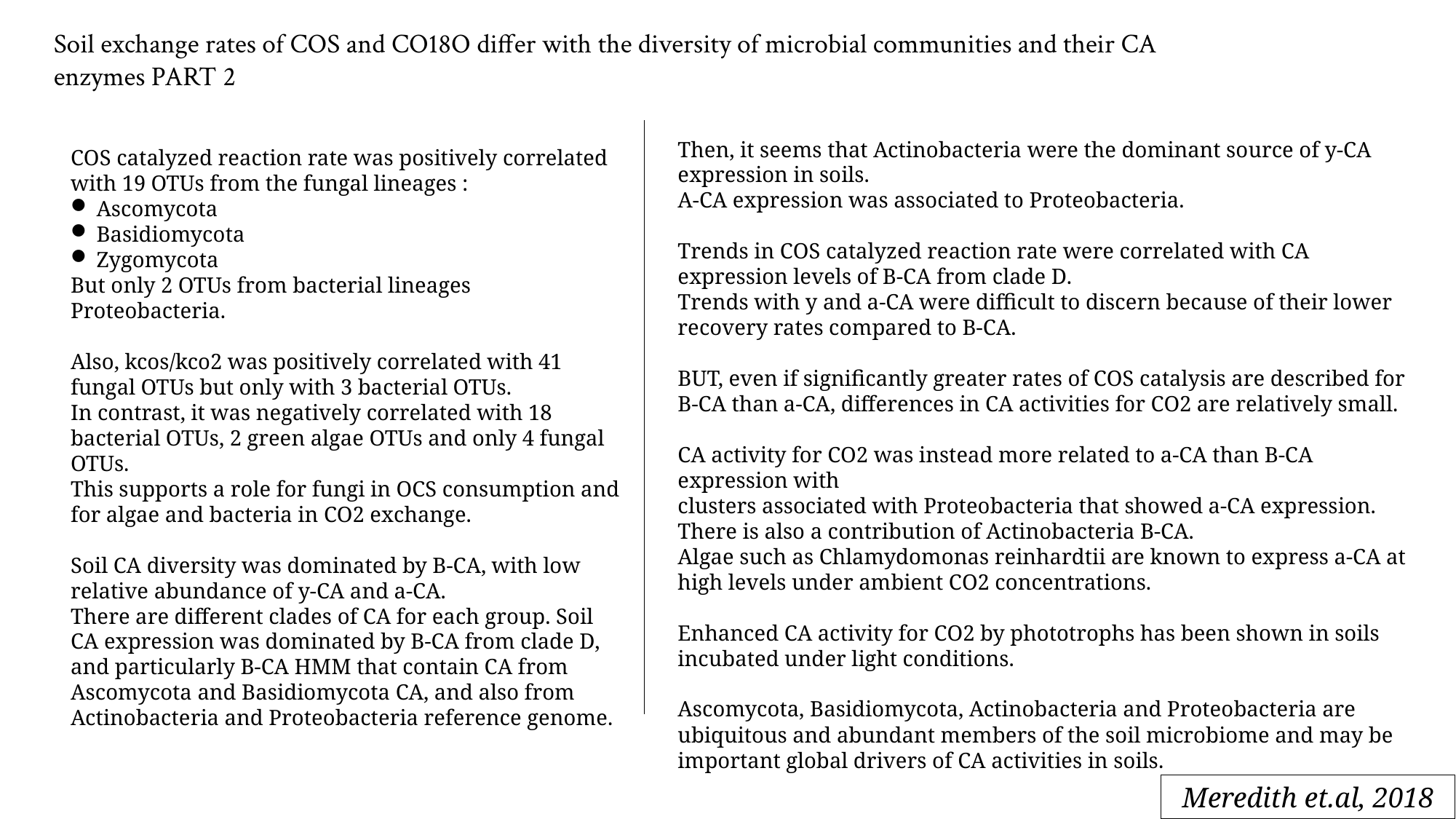

Soil exchange rates of COS and CO18O differ with the diversity of microbial communities and their CA enzymes PART 2

Then, it seems that Actinobacteria were the dominant source of y-CA expression in soils.
A-CA expression was associated to Proteobacteria.

Trends in COS catalyzed reaction rate were correlated with CA expression levels of B-CA from clade D.
Trends with y and a-CA were difficult to discern because of their lower recovery rates compared to B-CA.

BUT, even if significantly greater rates of COS catalysis are described for B-CA than a-CA, differences in CA activities for CO2 are relatively small.

CA activity for CO2 was instead more related to a-CA than B-CA expression with
clusters associated with Proteobacteria that showed a-CA expression. There is also a contribution of Actinobacteria B-CA.
Algae such as Chlamydomonas reinhardtii are known to express a-CA at high levels under ambient CO2 concentrations.

Enhanced CA activity for CO2 by phototrophs has been shown in soils incubated under light conditions.

Ascomycota, Basidiomycota, Actinobacteria and Proteobacteria are ubiquitous and abundant members of the soil microbiome and may be important global drivers of CA activities in soils.

COS catalyzed reaction rate was positively correlated with 19 OTUs from the fungal lineages :
Ascomycota
Basidiomycota
Zygomycota
But only 2 OTUs from bacterial lineages Proteobacteria.

Also, kcos/kco2 was positively correlated with 41 fungal OTUs but only with 3 bacterial OTUs.
In contrast, it was negatively correlated with 18 bacterial OTUs, 2 green algae OTUs and only 4 fungal OTUs.
This supports a role for fungi in OCS consumption and for algae and bacteria in CO2 exchange.

Soil CA diversity was dominated by B-CA, with low relative abundance of y-CA and a-CA.
There are different clades of CA for each group. Soil CA expression was dominated by B-CA from clade D, and particularly B-CA HMM that contain CA from Ascomycota and Basidiomycota CA, and also from Actinobacteria and Proteobacteria reference genome.

Meredith et.al, 2018